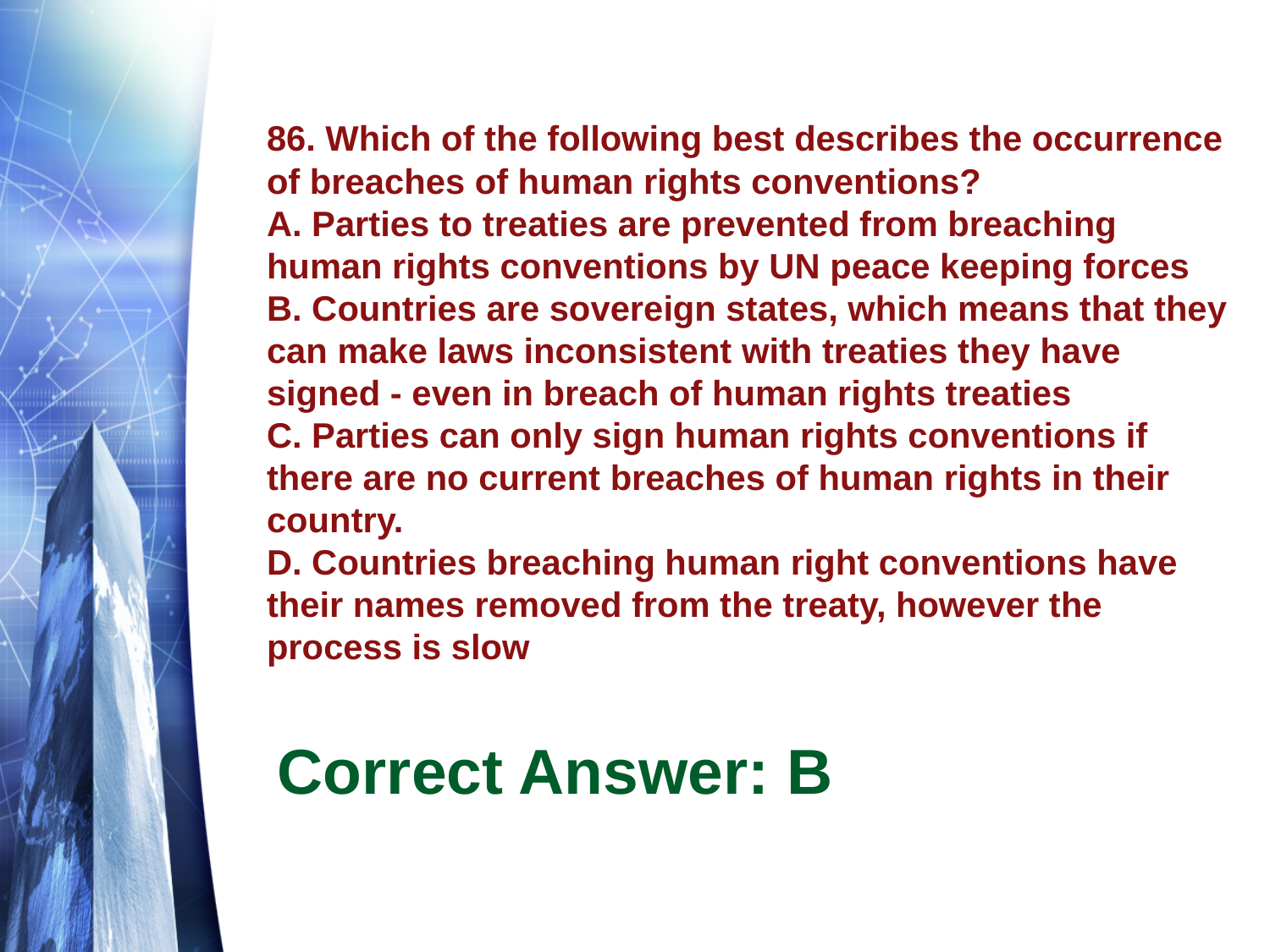

# 86. Which of the following best describes the occurrence of breaches of human rights conventions? A. Parties to treaties are prevented from breaching human rights conventions by UN peace keeping forces B. Countries are sovereign states, which means that they can make laws inconsistent with treaties they have signed - even in breach of human rights treaties C. Parties can only sign human rights conventions if there are no current breaches of human rights in their country. D. Countries breaching human right conventions have their names removed from the treaty, however the process is slow
Correct Answer: B